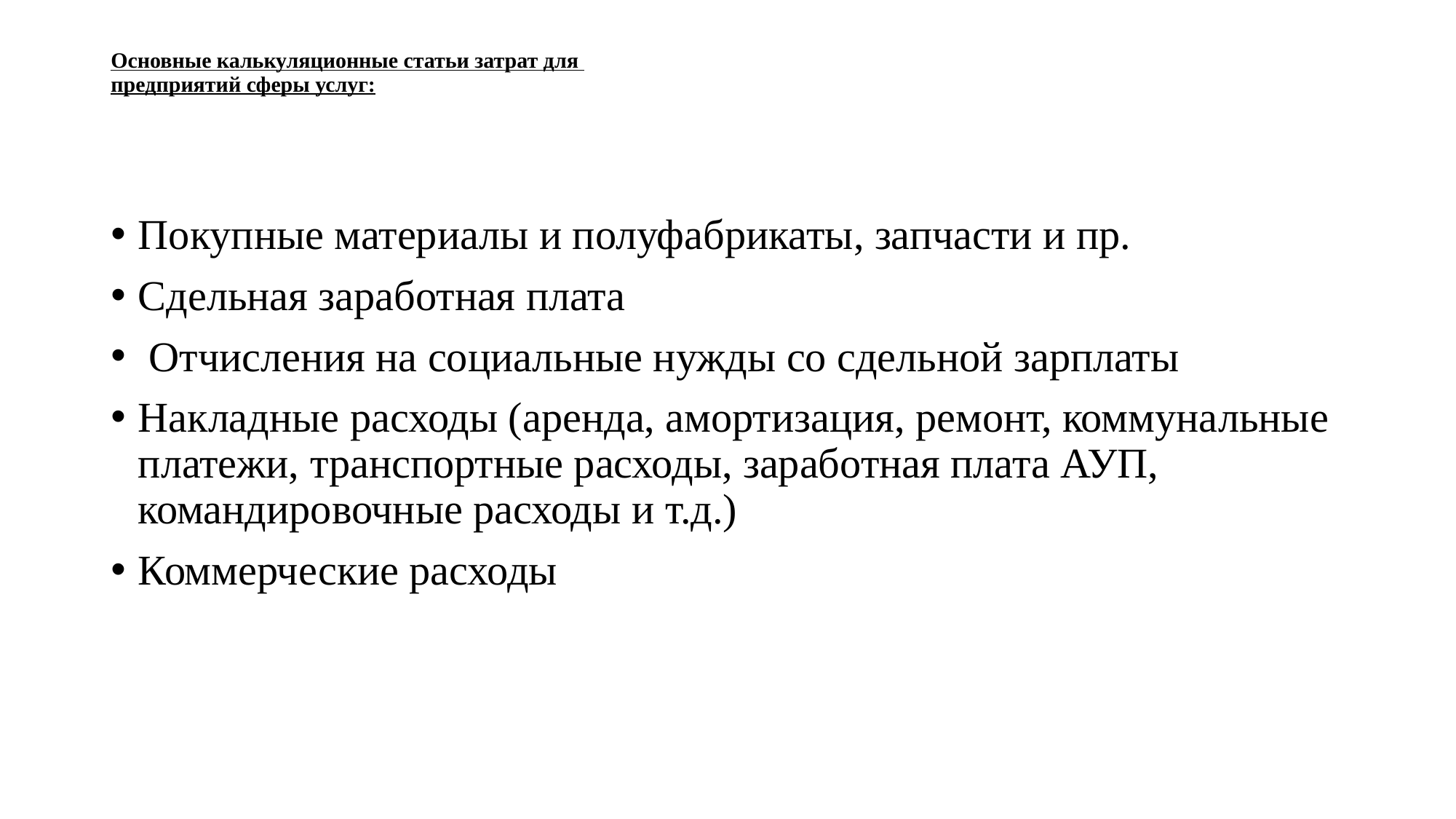

# Основные калькуляционные статьи затрат для предприятий сферы услуг:

Покупные материалы и полуфабрикаты, запчасти и пр.
Сдельная заработная плата
 Отчисления на социальные нужды со сдельной зарплаты
Накладные расходы (аренда, амортизация, ремонт, коммунальные платежи, транспортные расходы, заработная плата АУП, командировочные расходы и т.д.)
Коммерческие расходы